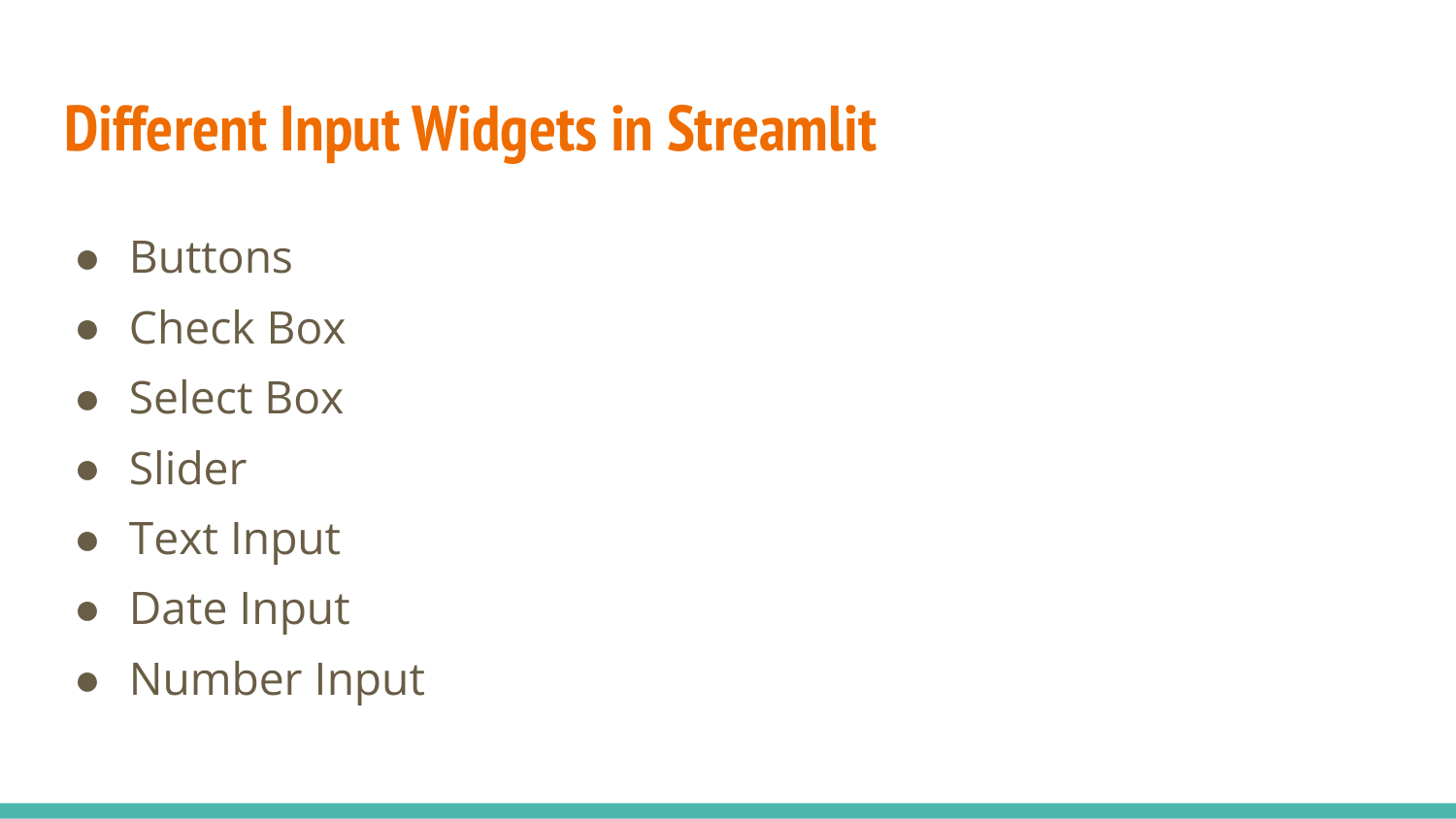

# Different Input Widgets in Streamlit
Buttons
Check Box
Select Box
Slider
Text Input
Date Input
Number Input